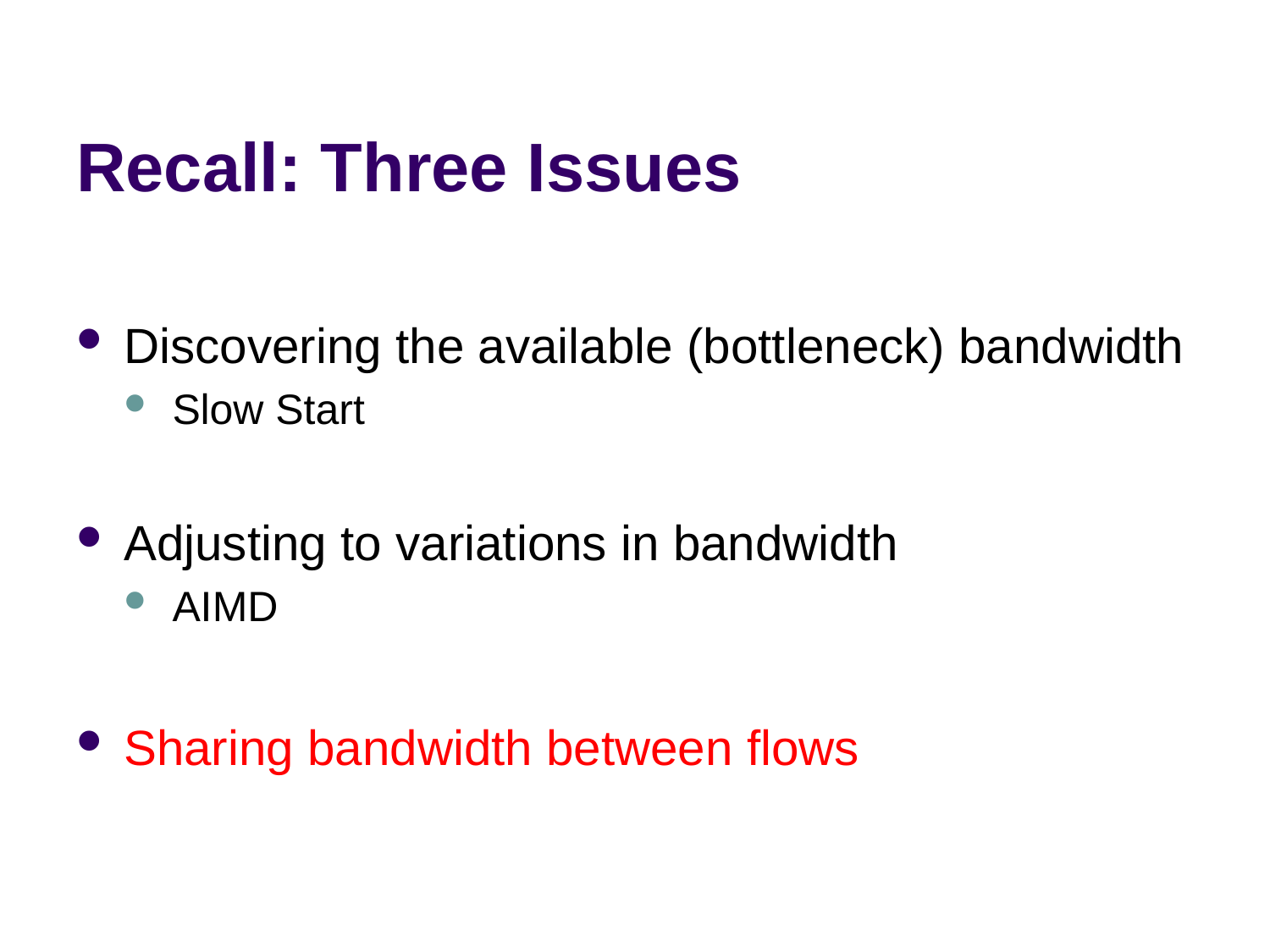

# Recall: Three Issues

Discovering the available (bottleneck) bandwidth
Slow Start

Adjusting to variations in bandwidth
AIMD

Sharing bandwidth between flows